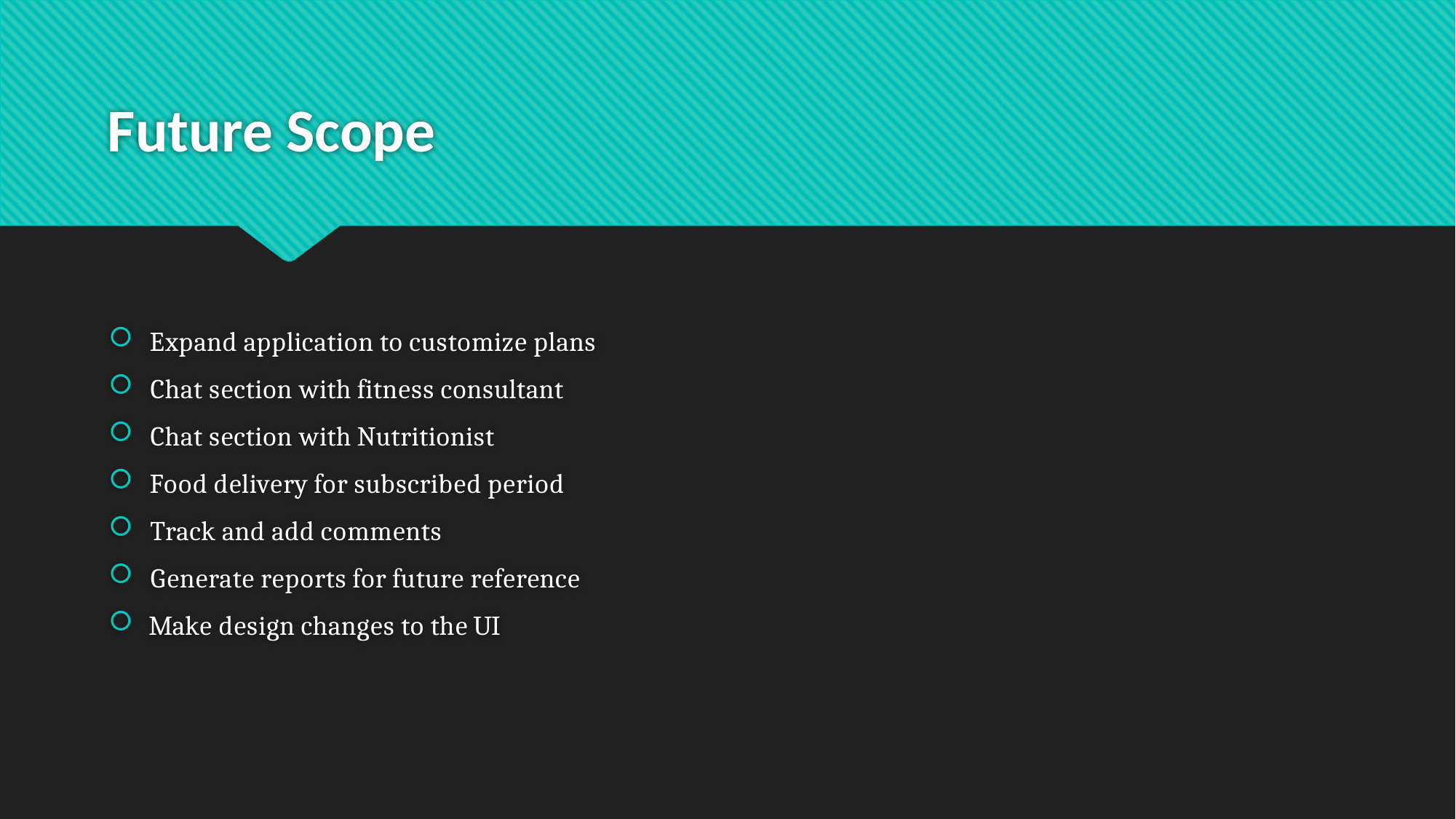

# Future Scope
Expand application to customize plans
Chat section with fitness consultant
Chat section with Nutritionist
Food delivery for subscribed period
Track and add comments
Generate reports for future reference
Make design changes to the UI